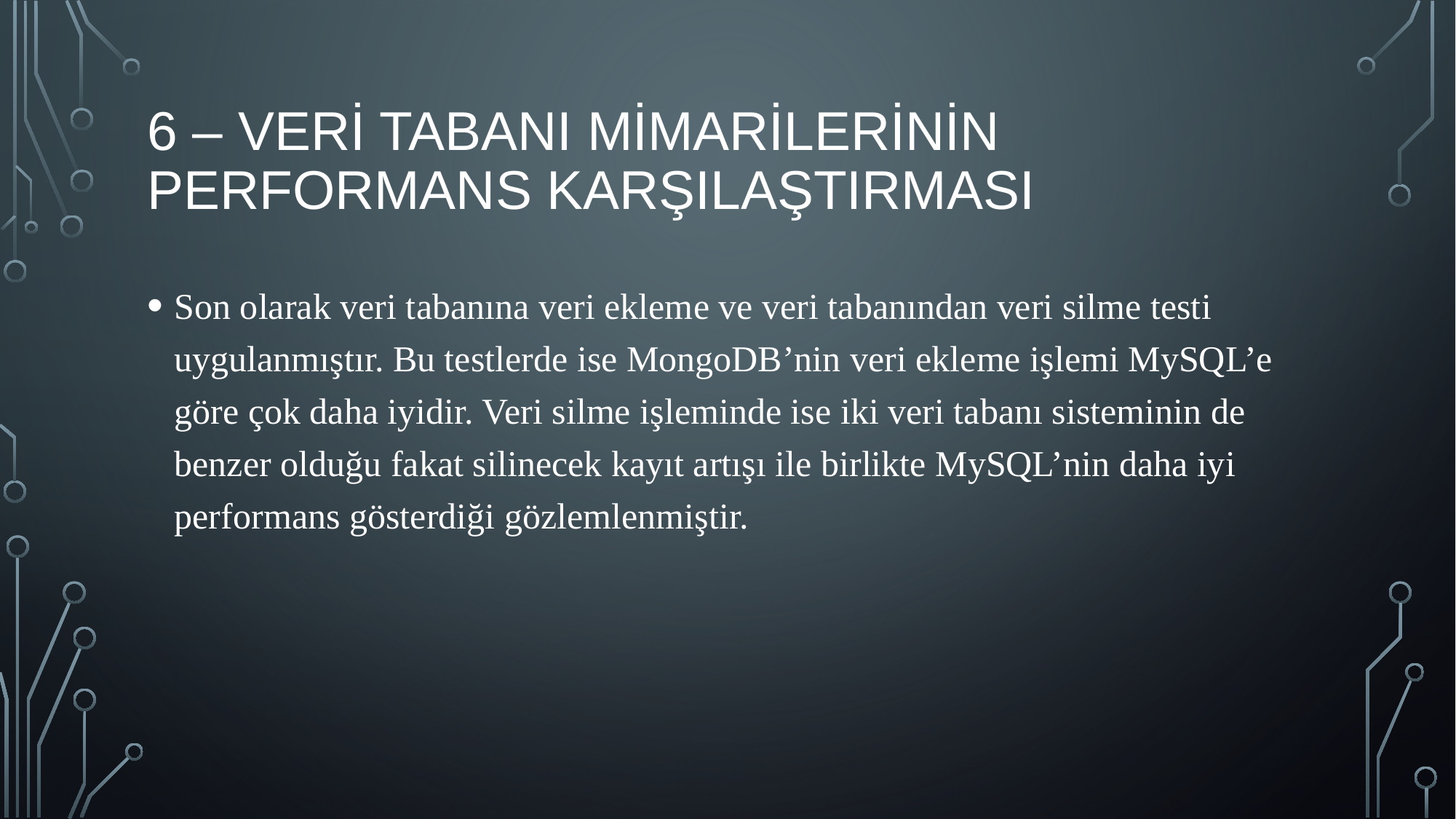

# 6 – VERİ TABANI MİMARİLERİNİN PERFORMANS KARŞILAŞTIRMASI
Son olarak veri tabanına veri ekleme ve veri tabanından veri silme testi uygulanmıştır. Bu testlerde ise MongoDB’nin veri ekleme işlemi MySQL’e göre çok daha iyidir. Veri silme işleminde ise iki veri tabanı sisteminin de benzer olduğu fakat silinecek kayıt artışı ile birlikte MySQL’nin daha iyi performans gösterdiği gözlemlenmiştir.